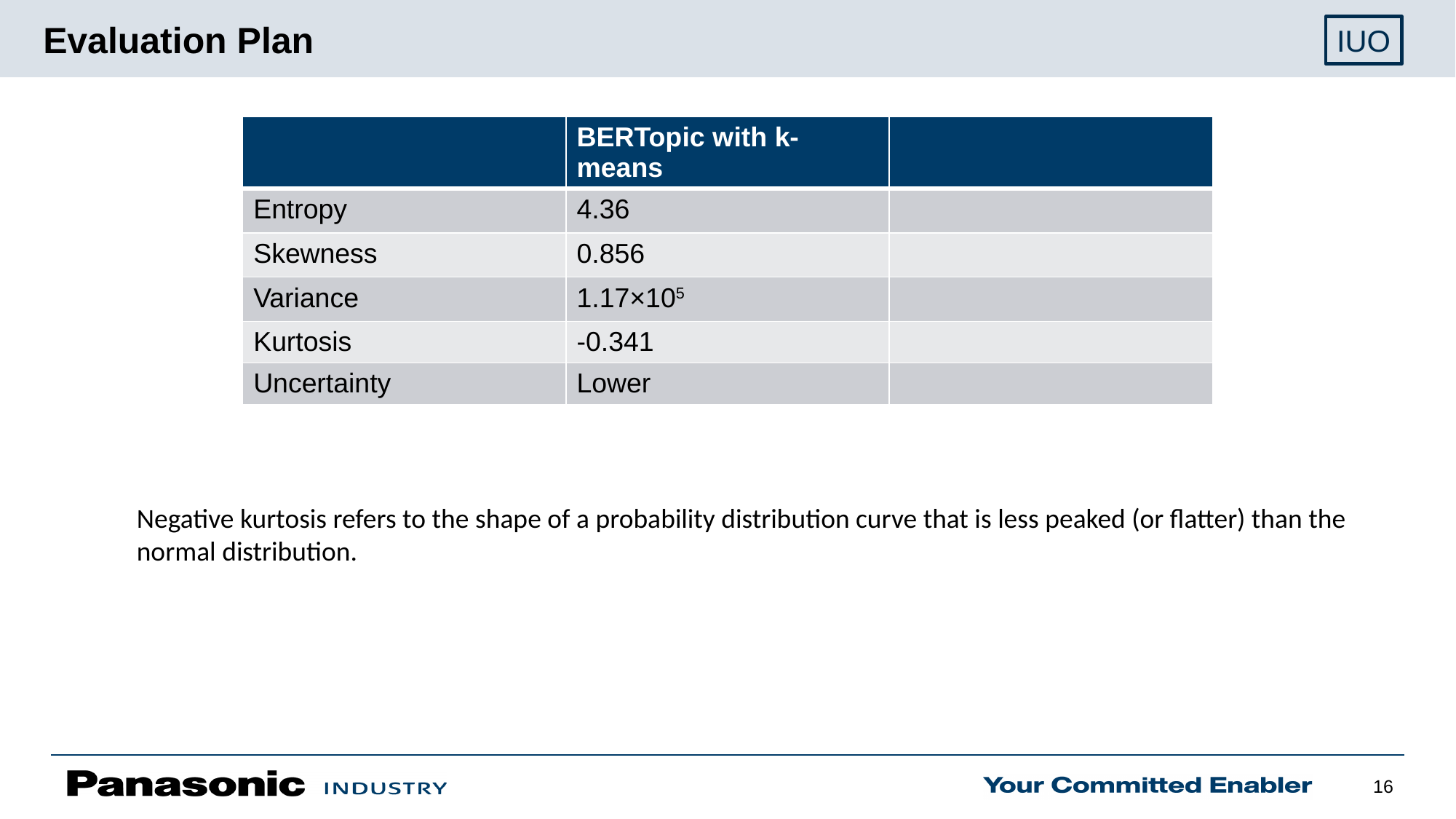

# Evaluation Plan
|  | BERTopic with k-means |  |
| --- | --- | --- |
| Entropy | 4.36 |  |
| Skewness | 0.856 |  |
| Variance | 1.17×105 |  |
| Kurtosis | -0.341 |  |
| Uncertainty | Lower |  |
Negative kurtosis refers to the shape of a probability distribution curve that is less peaked (or flatter) than the normal distribution.
16